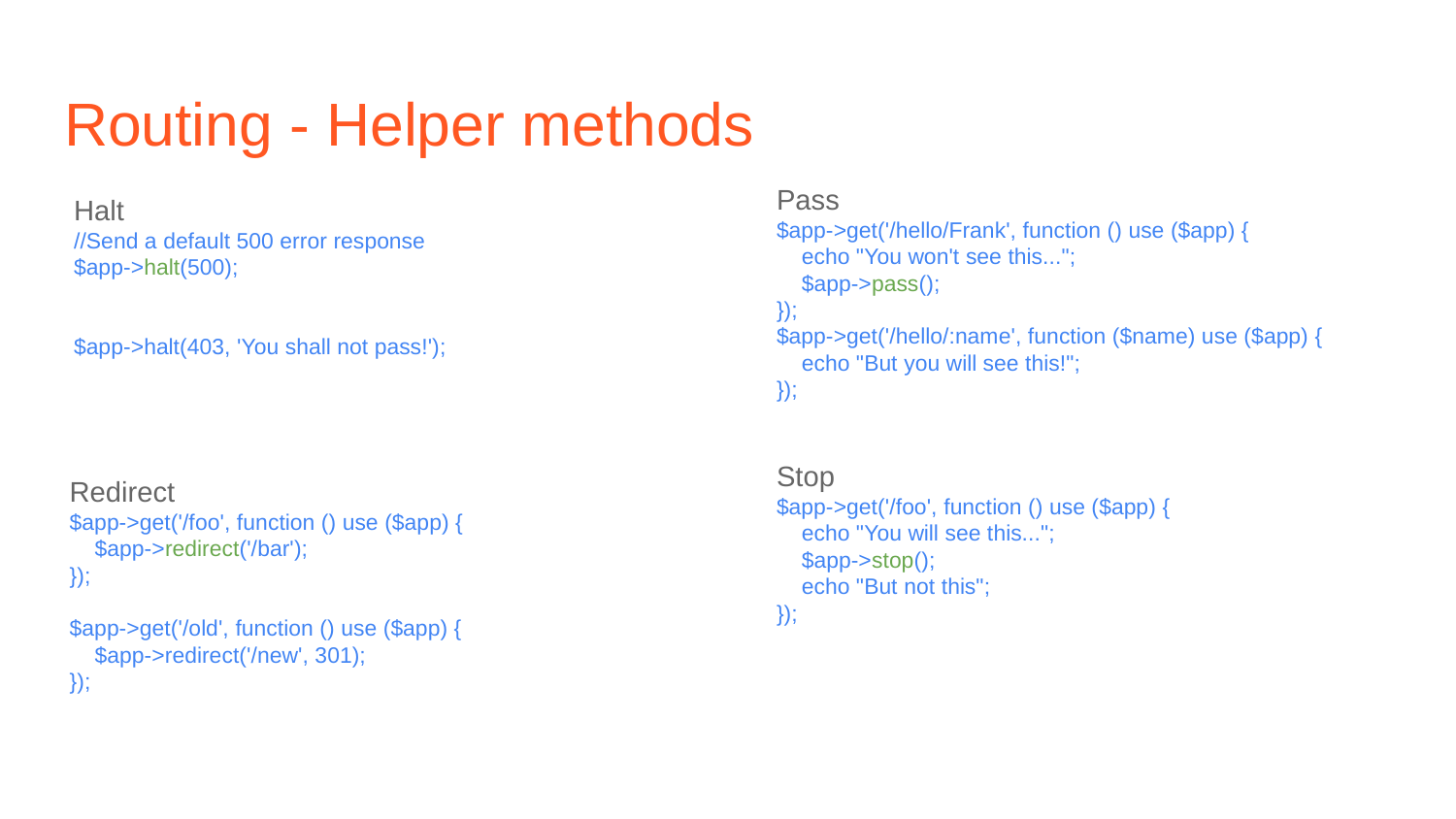

# Routing - Helper methods

Pass
$app->get('/hello/Frank', function () use ($app) {
    echo "You won't see this...";
    $app->pass();
});
$app->get('/hello/:name', function ($name) use ($app) {
    echo "But you will see this!";
});

Halt
//Send a default 500 error response
$app->halt(500);

$app->halt(403, 'You shall not pass!');

Stop
$app->get('/foo', function () use ($app) {
    echo "You will see this...";
    $app->stop();
    echo "But not this";
});

Redirect
$app->get('/foo', function () use ($app) {
    $app->redirect('/bar');
});

$app->get('/old', function () use ($app) {
    $app->redirect('/new', 301);
});